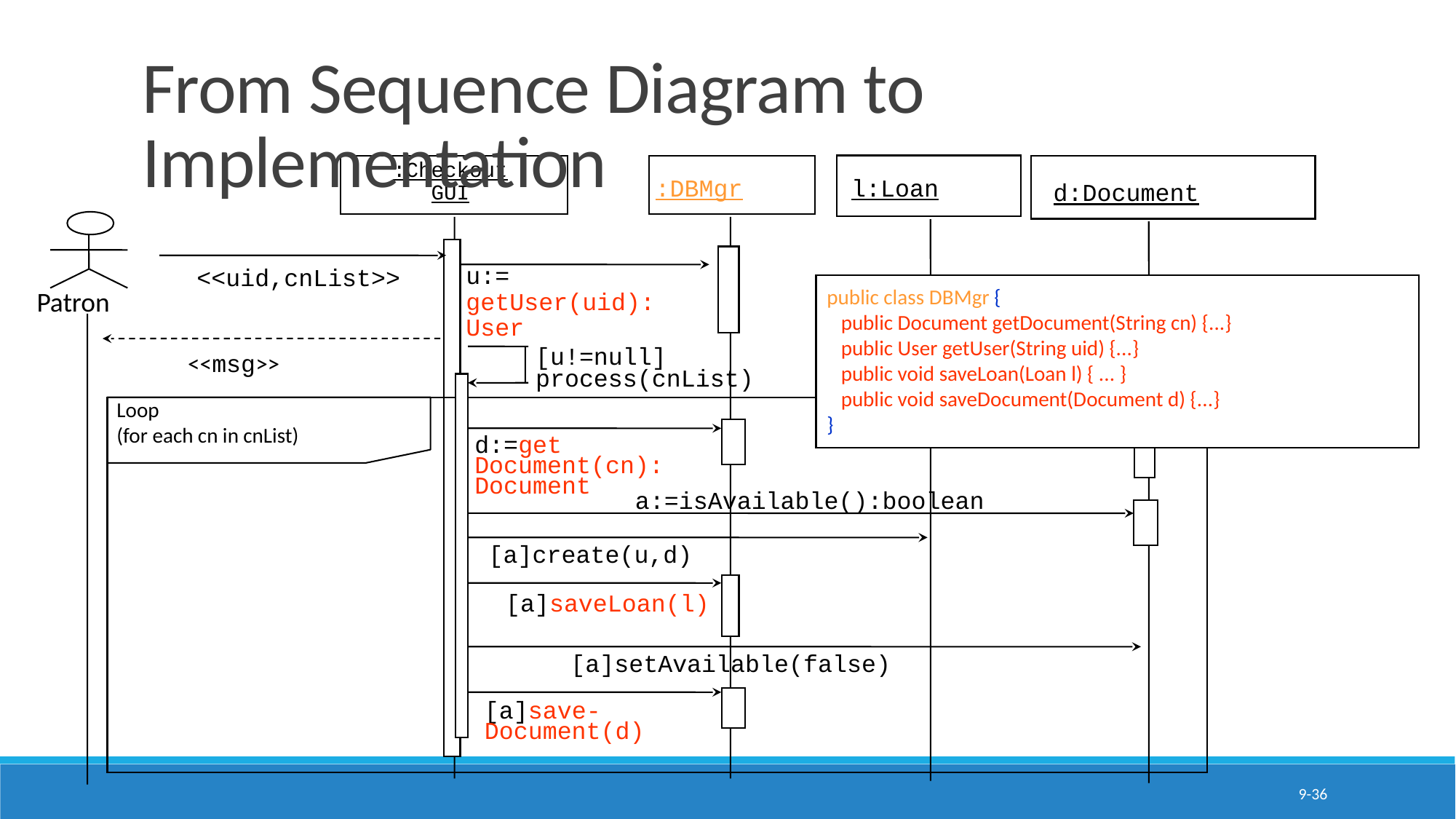

From Sequence Diagram to Implementation
:Checkout
GUI

:DBMgr
l:Loan
d:Document

<<uid,cnList>>
u:=
getUser(uid):
User

public class DBMgr {
   public Document getDocument(String cn) {...}
   public User getUser(String uid) {...}
   public void saveLoan(Loan l) { ... }
   public void saveDocument(Document d) {...}
}

Patron

[u!=null]
process(cnList)

<<msg>>

Loop
(for each cn in cnList)

d:=get
Document(cn):
Document
a:=isAvailable():boolean

[a]create(u,d)

[a]saveLoan(l)
[a]setAvailable(false)

[a]save-
Document(d)
9-36